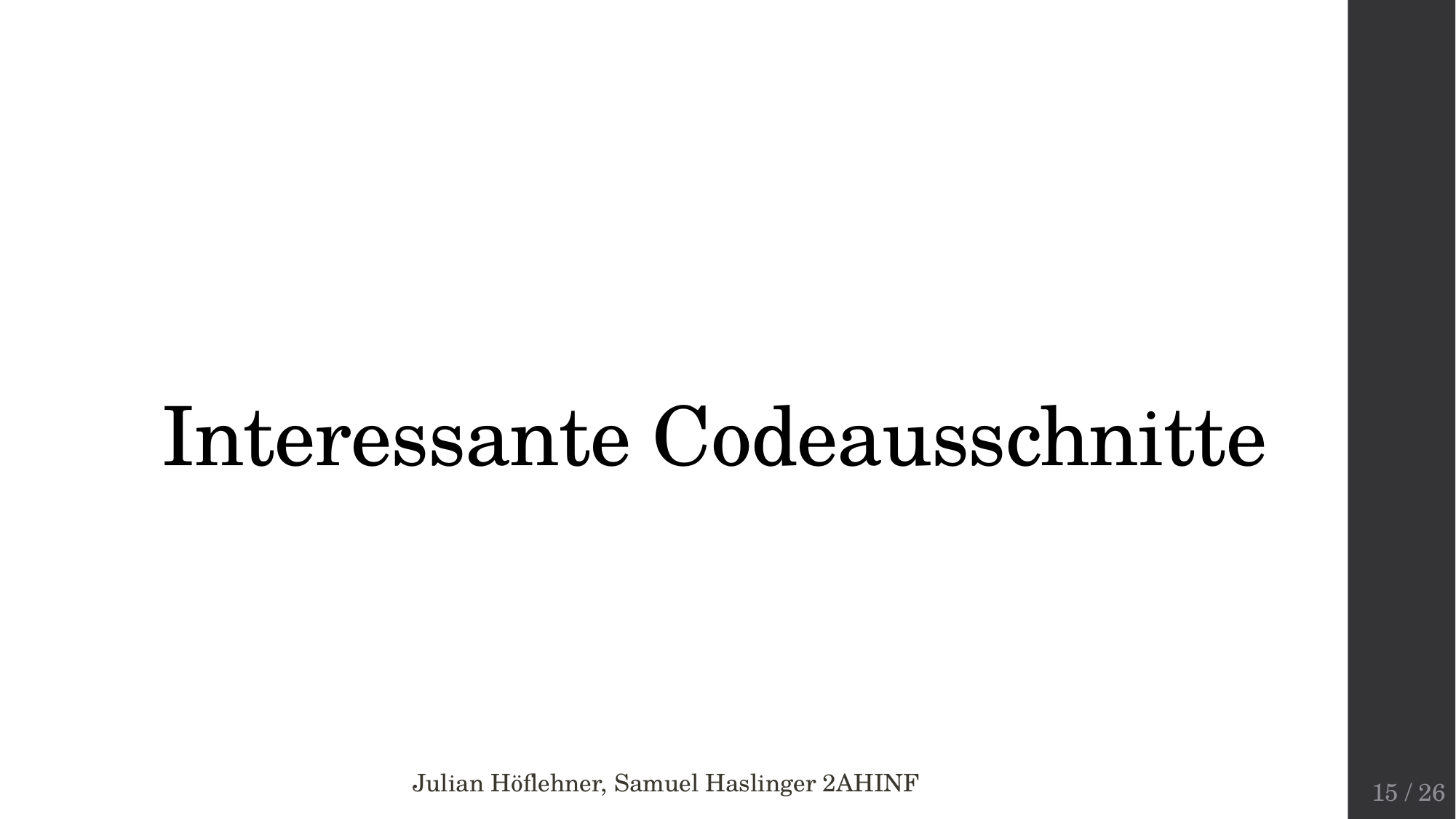

# Interessante Codeausschnitte
Julian Höflehner, Samuel Haslinger 2AHINF